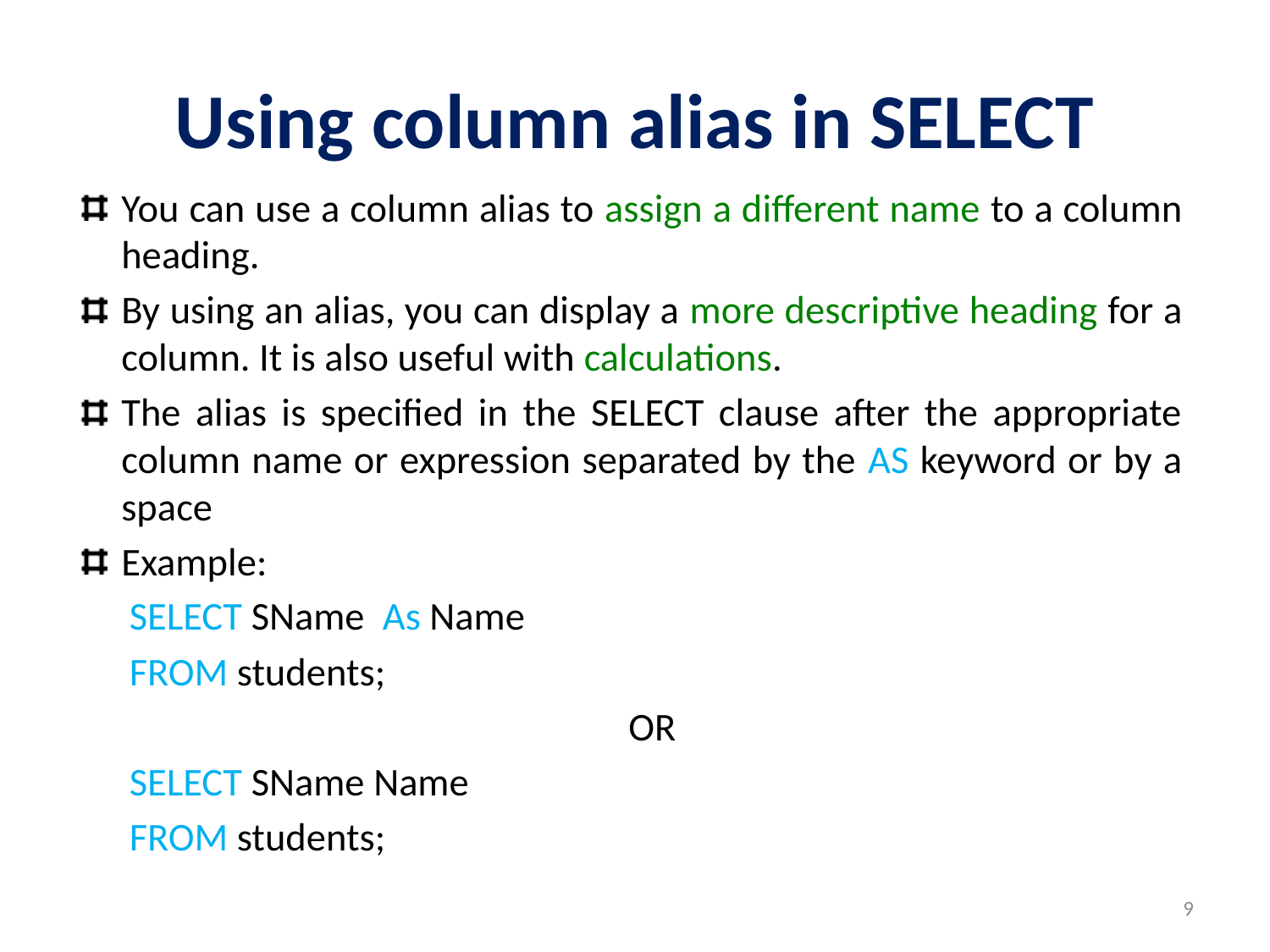

# Using column alias in SELECT
You can use a column alias to assign a different name to a column heading.
By using an alias, you can display a more descriptive heading for a column. It is also useful with calculations.
The alias is specified in the SELECT clause after the appropriate column name or expression separated by the AS keyword or by a space
Example:
	SELECT SName  As Name
	FROM students;
	OR
	SELECT SName Name
	FROM students;
9